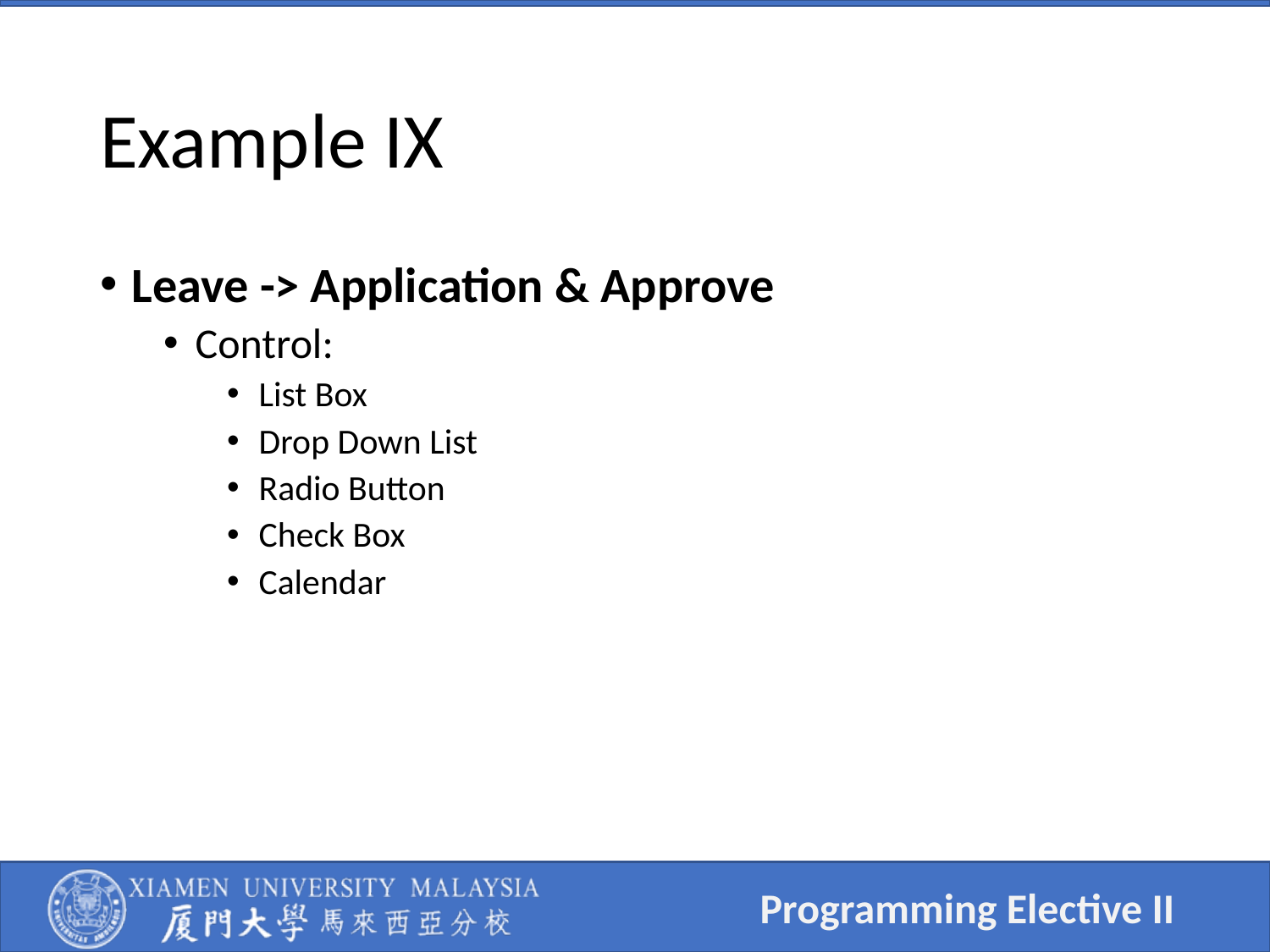

# Example IX
Leave -> Application & Approve
Control:
List Box
Drop Down List
Radio Button
Check Box
Calendar